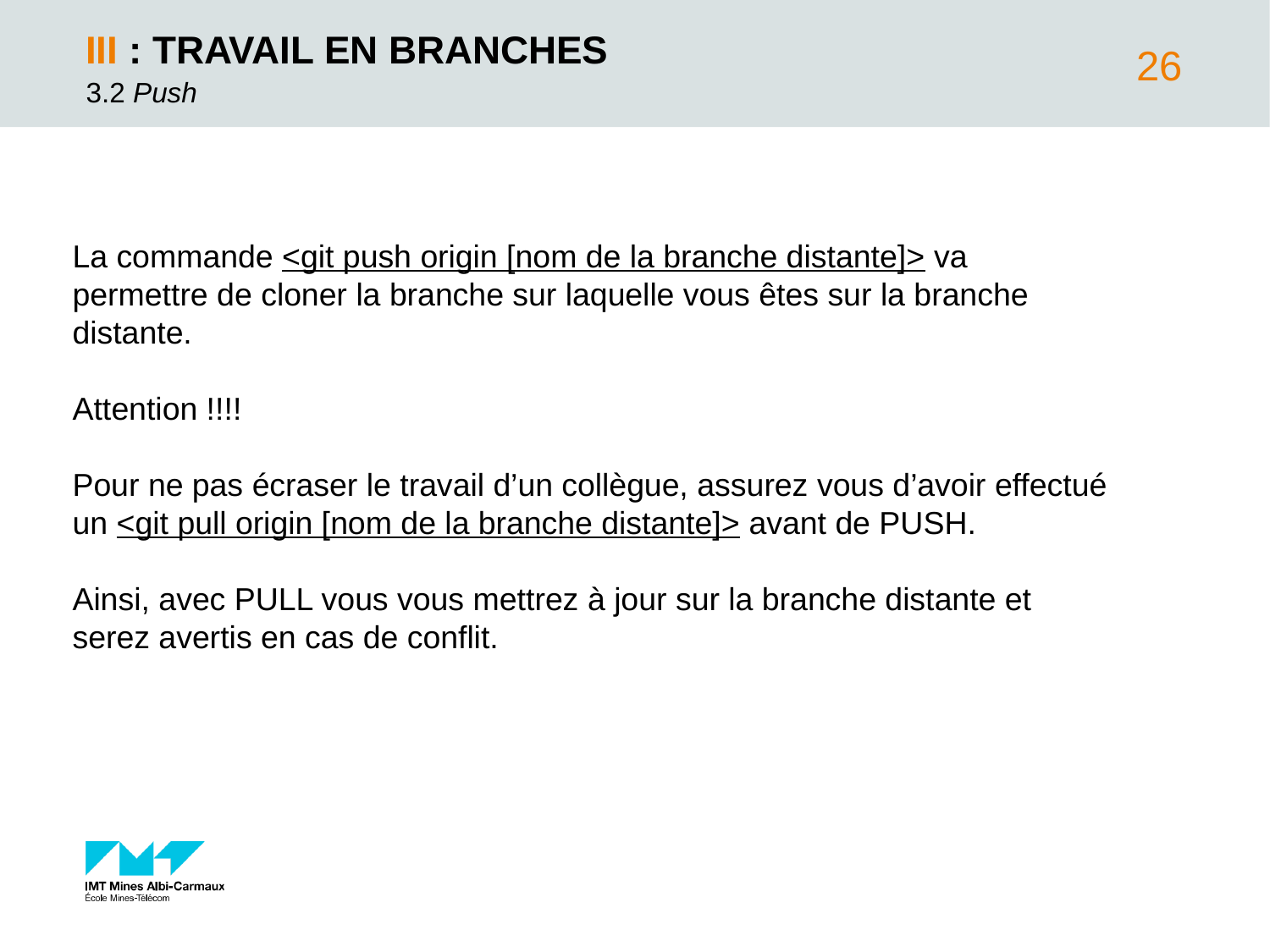

IiI : TRAVAIL EN BRANCHES
26
3.2 Push
La commande <git push origin [nom de la branche distante]> va permettre de cloner la branche sur laquelle vous êtes sur la branche distante.

Attention !!!!

Pour ne pas écraser le travail d’un collègue, assurez vous d’avoir effectué un <git pull origin [nom de la branche distante]> avant de PUSH.

Ainsi, avec PULL vous vous mettrez à jour sur la branche distante et serez avertis en cas de conflit.